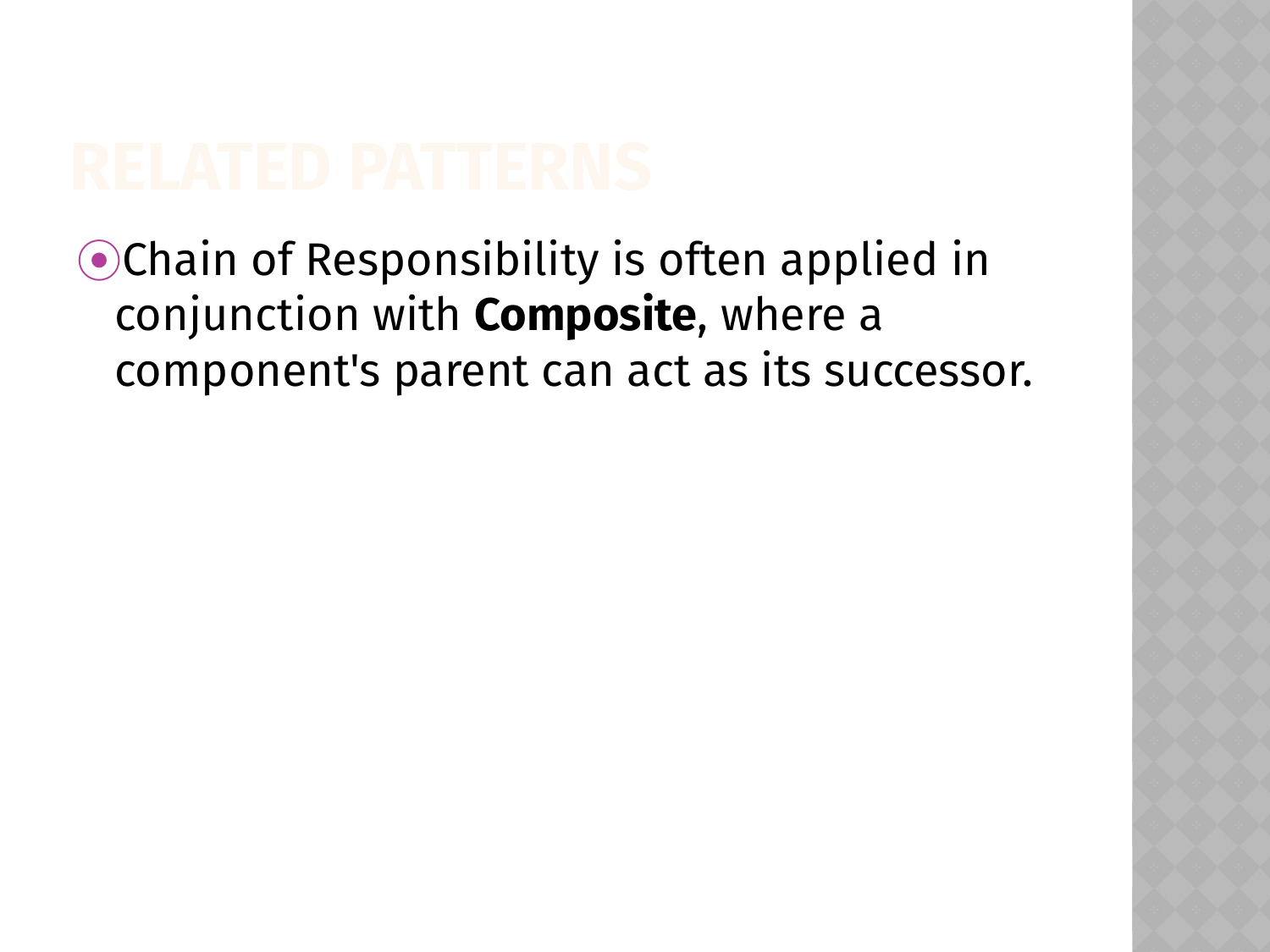

# RELATED PATTERNS
Chain of Responsibility is often applied in conjunction with Composite, where a component's parent can act as its successor.